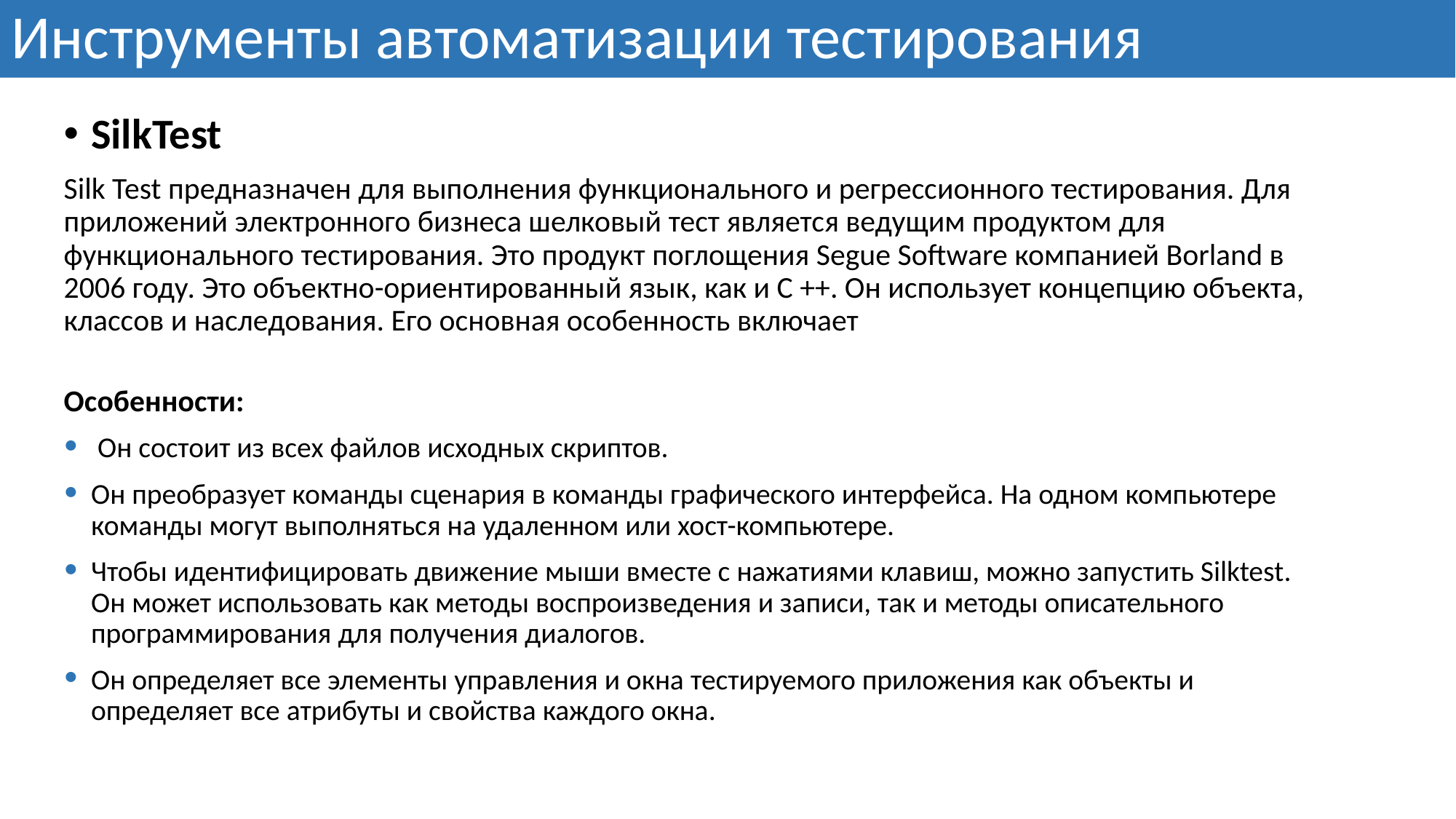

# Инструменты автоматизации тестирования
SilkTest
Silk Test предназначен для выполнения функционального и регрессионного тестирования. Для приложений электронного бизнеса шелковый тест является ведущим продуктом для функционального тестирования. Это продукт поглощения Segue Software компанией Borland в 2006 году. Это объектно-ориентированный язык, как и C ++. Он использует концепцию объекта, классов и наследования. Его основная особенность включает
Особенности:
 Он состоит из всех файлов исходных скриптов.
Он преобразует команды сценария в команды графического интерфейса. На одном компьютере команды могут выполняться на удаленном или хост-компьютере.
Чтобы идентифицировать движение мыши вместе с нажатиями клавиш, можно запустить Silktest. Он может использовать как методы воспроизведения и записи, так и методы описательного программирования для получения диалогов.
Он определяет все элементы управления и окна тестируемого приложения как объекты и определяет все атрибуты и свойства каждого окна.